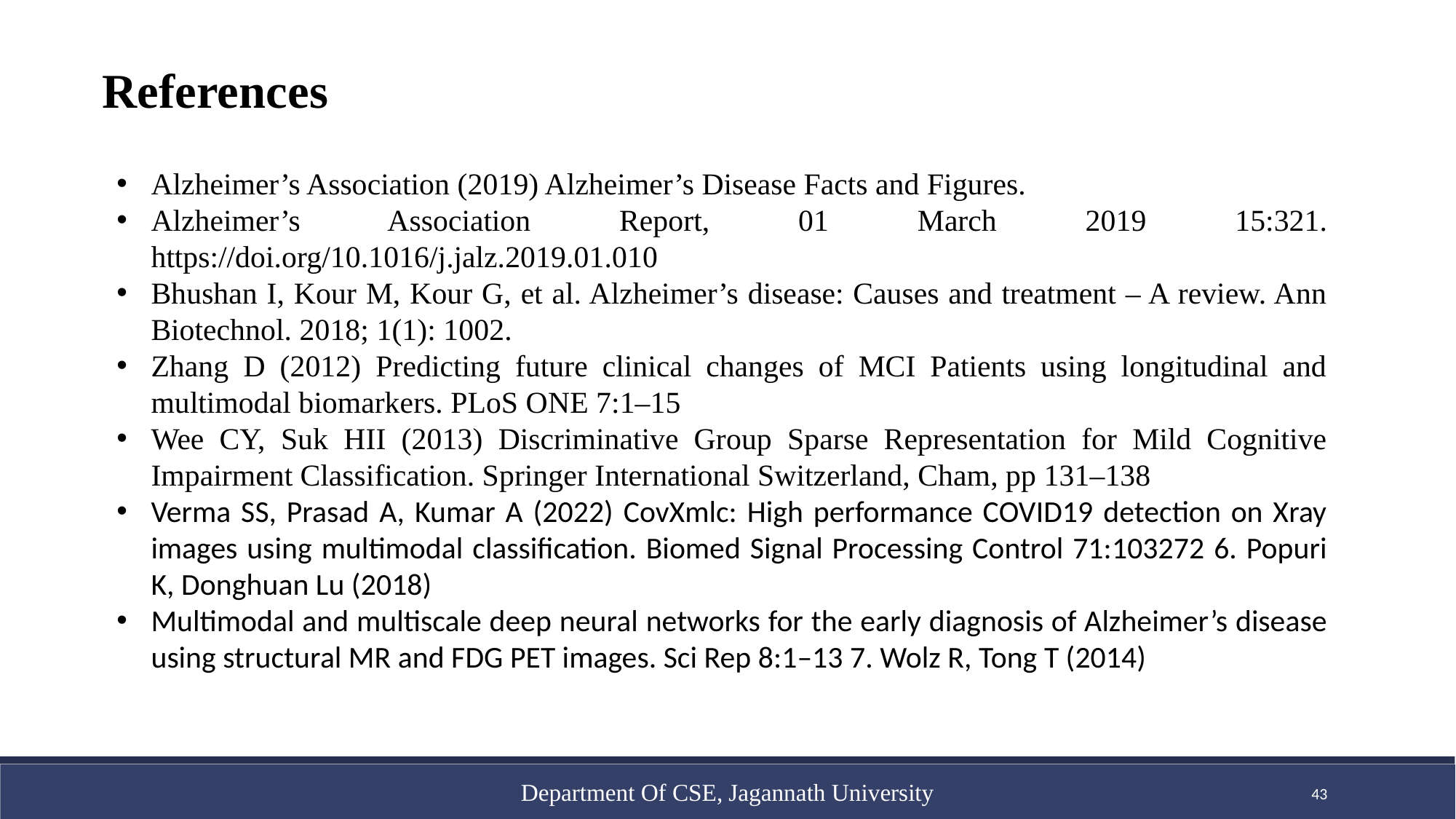

References
Alzheimer’s Association (2019) Alzheimer’s Disease Facts and Figures.
Alzheimer’s Association Report, 01 March 2019 15:321. https://doi.org/10.1016/j.jalz.2019.01.010
Bhushan I, Kour M, Kour G, et al. Alzheimer’s disease: Causes and treatment – A review. Ann Biotechnol. 2018; 1(1): 1002.
Zhang D (2012) Predicting future clinical changes of MCI Patients using longitudinal and multimodal biomarkers. PLoS ONE 7:1–15
Wee CY, Suk HII (2013) Discriminative Group Sparse Representation for Mild Cognitive Impairment Classification. Springer International Switzerland, Cham, pp 131–138
Verma SS, Prasad A, Kumar A (2022) CovXmlc: High performance COVID19 detection on Xray images using multimodal classification. Biomed Signal Processing Control 71:103272 6. Popuri K, Donghuan Lu (2018)
Multimodal and multiscale deep neural networks for the early diagnosis of Alzheimer’s disease using structural MR and FDG PET images. Sci Rep 8:1–13 7. Wolz R, Tong T (2014)
Department Of CSE, Jagannath University
43